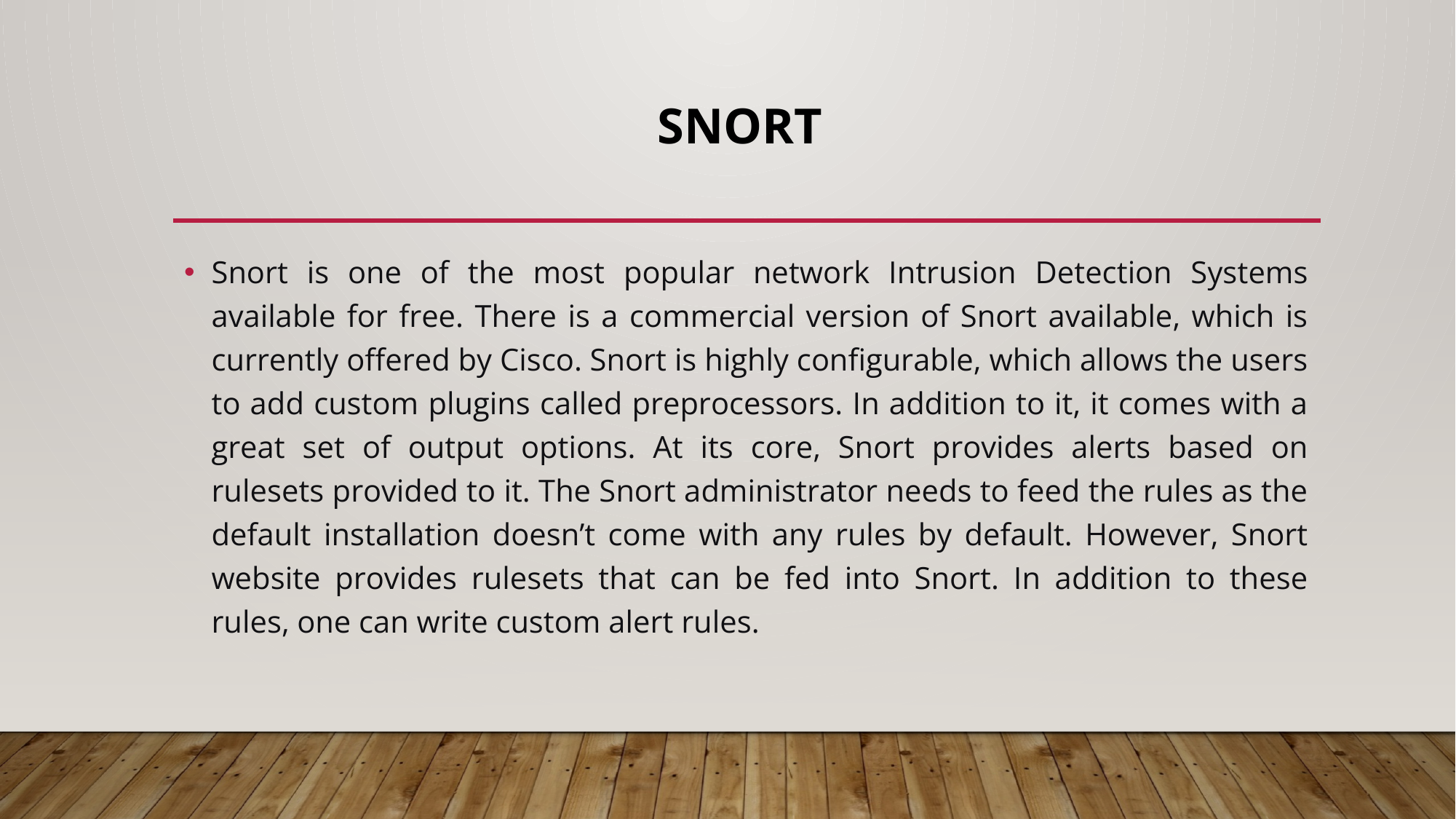

# Snort
Snort is one of the most popular network Intrusion Detection Systems available for free. There is a commercial version of Snort available, which is currently offered by Cisco. Snort is highly configurable, which allows the users to add custom plugins called preprocessors. In addition to it, it comes with a great set of output options. At its core, Snort provides alerts based on rulesets provided to it. The Snort administrator needs to feed the rules as the default installation doesn’t come with any rules by default. However, Snort website provides rulesets that can be fed into Snort. In addition to these rules, one can write custom alert rules.